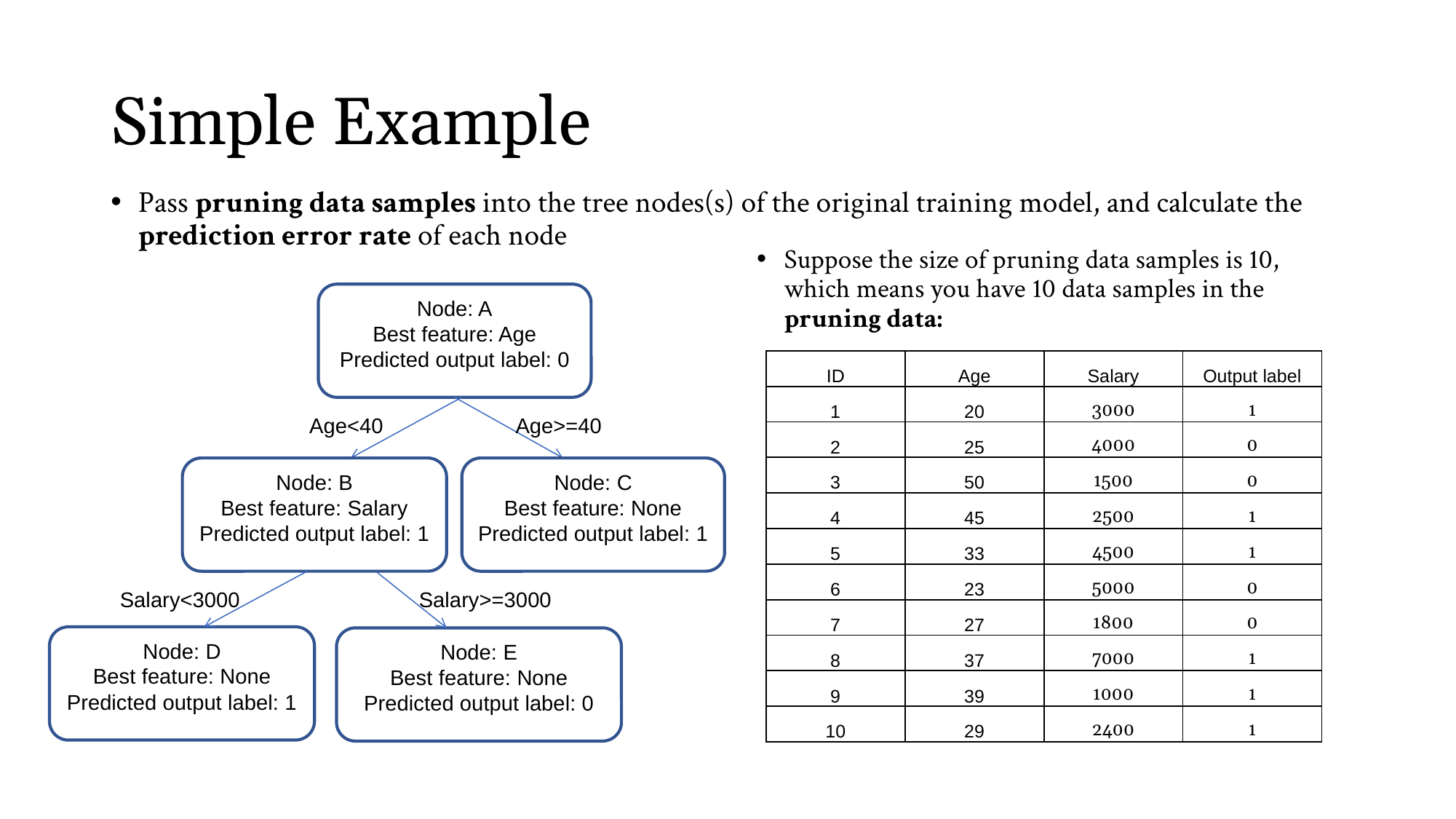

# Simple Example
Pass pruning data samples into the tree nodes(s) of the original training model, and calculate the prediction error rate of each node

Suppose the size of pruning data samples is 10, which means you have 10 data samples in the pruning data:

Node: A
Best feature: Age
Predicted output label: 0
| ID | Age | Salary | Output label |
| --- | --- | --- | --- |
| 1 | 20 | 3000 | 1 |
| 2 | 25 | 4000 | 0 |
| 3 | 50 | 1500 | 0 |
| 4 | 45 | 2500 | 1 |
| 5 | 33 | 4500 | 1 |
| 6 | 23 | 5000 | 0 |
| 7 | 27 | 1800 | 0 |
| 8 | 37 | 7000 | 1 |
| 9 | 39 | 1000 | 1 |
| 10 | 29 | 2400 | 1 |
Age<40
Age>=40
Node: B
Best feature: Salary
Predicted output label: 1
Node: C
Best feature: None
Predicted output label: 1
Salary>=3000
Salary<3000
Node: D
Best feature: None
Predicted output label: 1
Node: E
Best feature: None
Predicted output label: 0